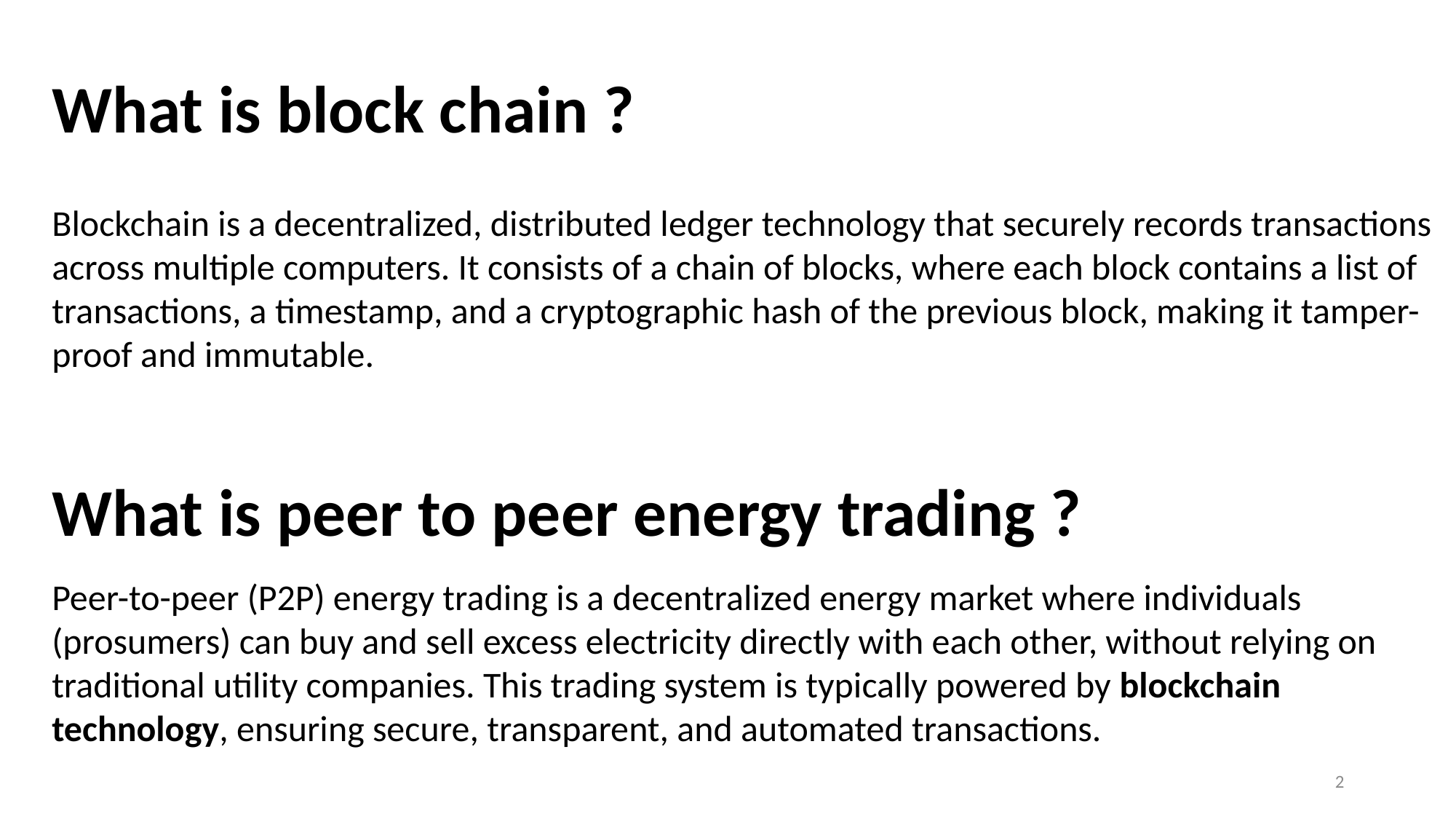

What is block chain ?
Blockchain is a decentralized, distributed ledger technology that securely records transactions across multiple computers. It consists of a chain of blocks, where each block contains a list of transactions, a timestamp, and a cryptographic hash of the previous block, making it tamper-proof and immutable.
What is peer to peer energy trading ?
Peer-to-peer (P2P) energy trading is a decentralized energy market where individuals (prosumers) can buy and sell excess electricity directly with each other, without relying on traditional utility companies. This trading system is typically powered by blockchain technology, ensuring secure, transparent, and automated transactions.
2